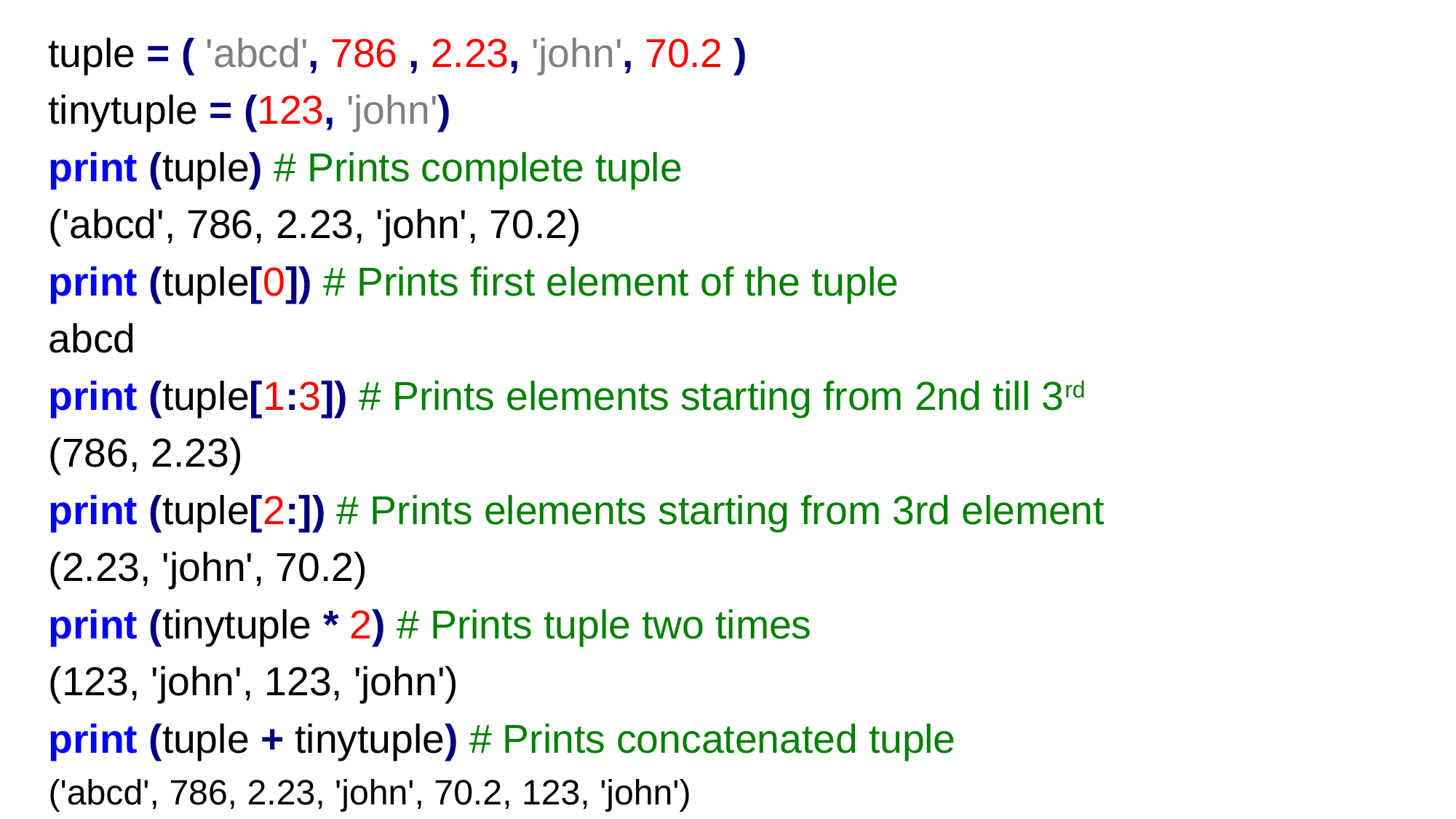

tuple = ( 'abcd', 786 , 2.23, 'john', 70.2 )
tinytuple = (123, 'john')
print (tuple) # Prints complete tuple
('abcd', 786, 2.23, 'john', 70.2)
print (tuple[0]) # Prints first element of the tuple
abcd
print (tuple[1:3]) # Prints elements starting from 2nd till 3rd
(786, 2.23)
print (tuple[2:]) # Prints elements starting from 3rd element
(2.23, 'john', 70.2)
print (tinytuple * 2) # Prints tuple two times
(123, 'john', 123, 'john')
print (tuple + tinytuple) # Prints concatenated tuple
('abcd', 786, 2.23, 'john', 70.2, 123, 'john')